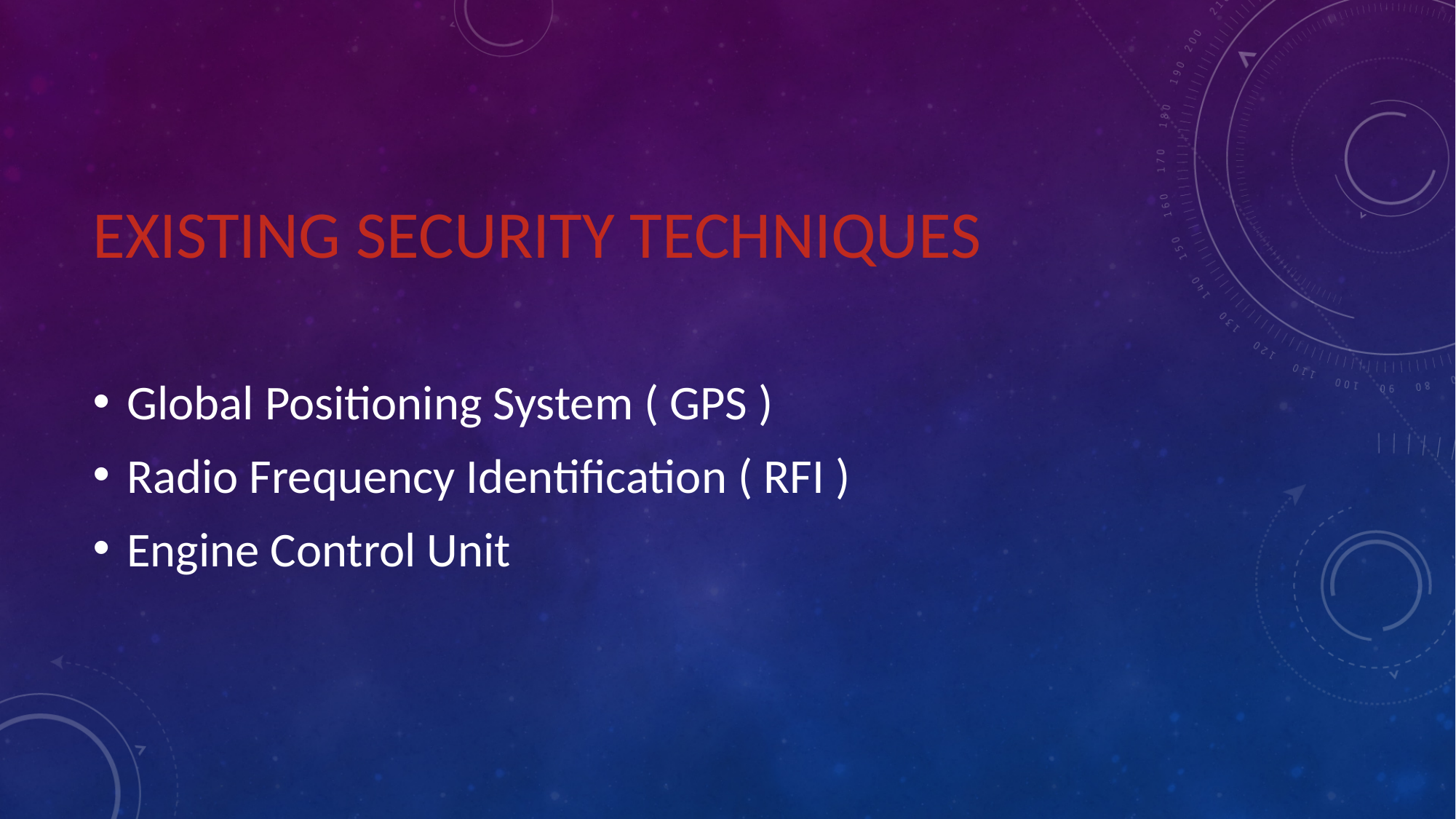

# Existing security techniques
Global Positioning System ( GPS )
Radio Frequency Identification ( RFI )
Engine Control Unit